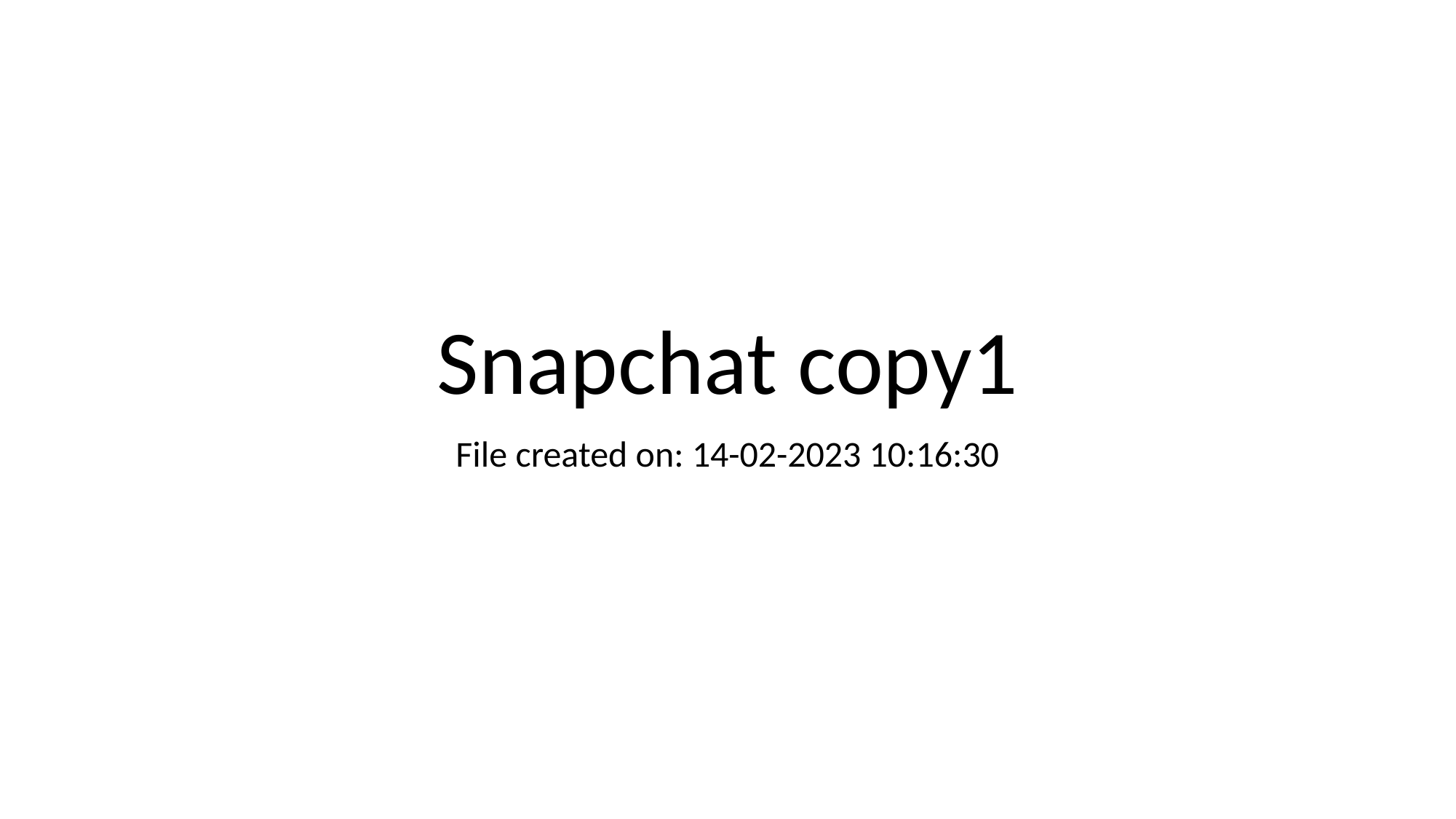

# Snapchat copy1
File created on: 14-02-2023 10:16:30